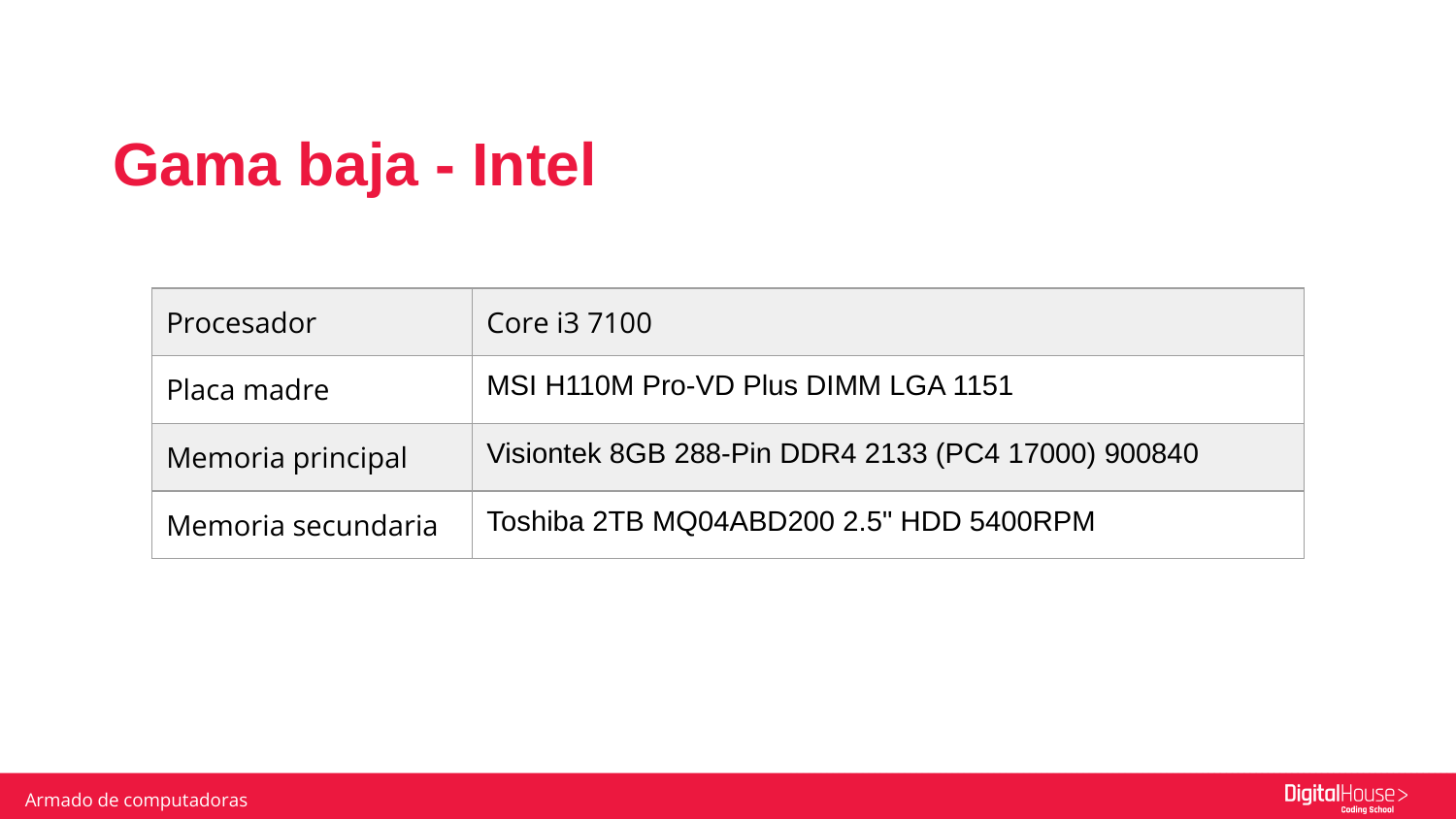

Gama baja - Intel

| Procesador | Core i3 7100 |
| --- | --- |
| Placa madre | MSI H110M Pro-VD Plus DIMM LGA 1151 |
| Memoria principal | Visiontek 8GB 288-Pin DDR4 2133 (PC4 17000) 900840 |
| Memoria secundaria | Toshiba 2TB MQ04ABD200 2.5" HDD 5400RPM |